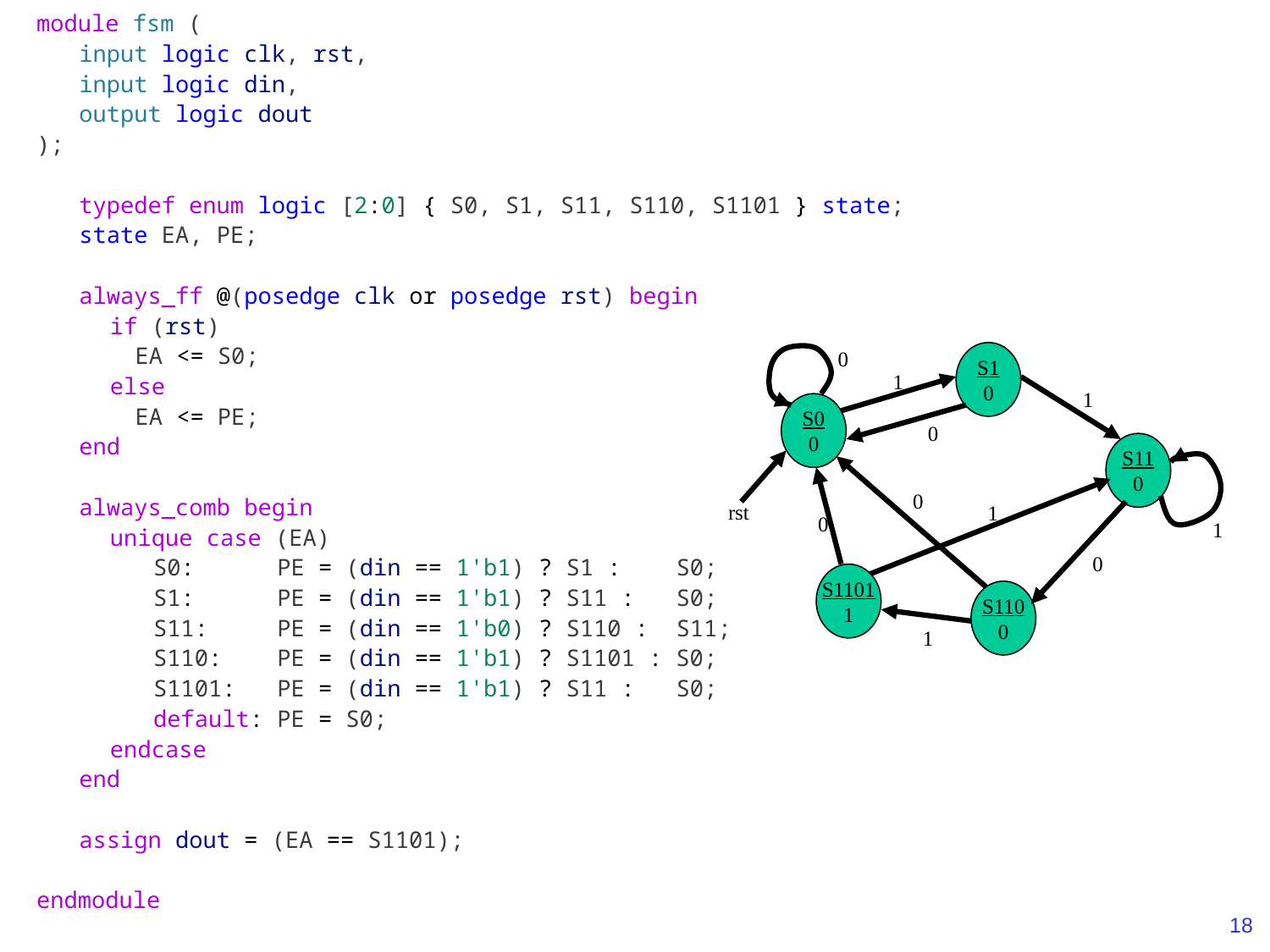

module fsm (
	input logic clk, rst,
	input logic din,
	output logic dout
);
	typedef enum logic [2:0] { S0, S1, S11, S110, S1101 } state;
	state EA, PE;
	always_ff @(posedge clk or posedge rst) begin
		if (rst)
			EA <= S0;
		else
			EA <= PE;
	end
	always_comb begin
		unique case (EA)
			S0:      PE = (din == 1'b1) ? S1 :    S0;
			S1:      PE = (din == 1'b1) ? S11 :   S0;
			S11:     PE = (din == 1'b0) ? S110 :  S11;
			S110:    PE = (din == 1'b1) ? S1101 : S0;
			S1101:   PE = (din == 1'b1) ? S11 :   S0;
			default: PE = S0;
		endcase
	end
	assign dout = (EA == S1101);

endmodule

0

S1
0
1

1
S0
0

0
S11
0

rst

1

0

0

1

0
S1101
1
S110
0

1